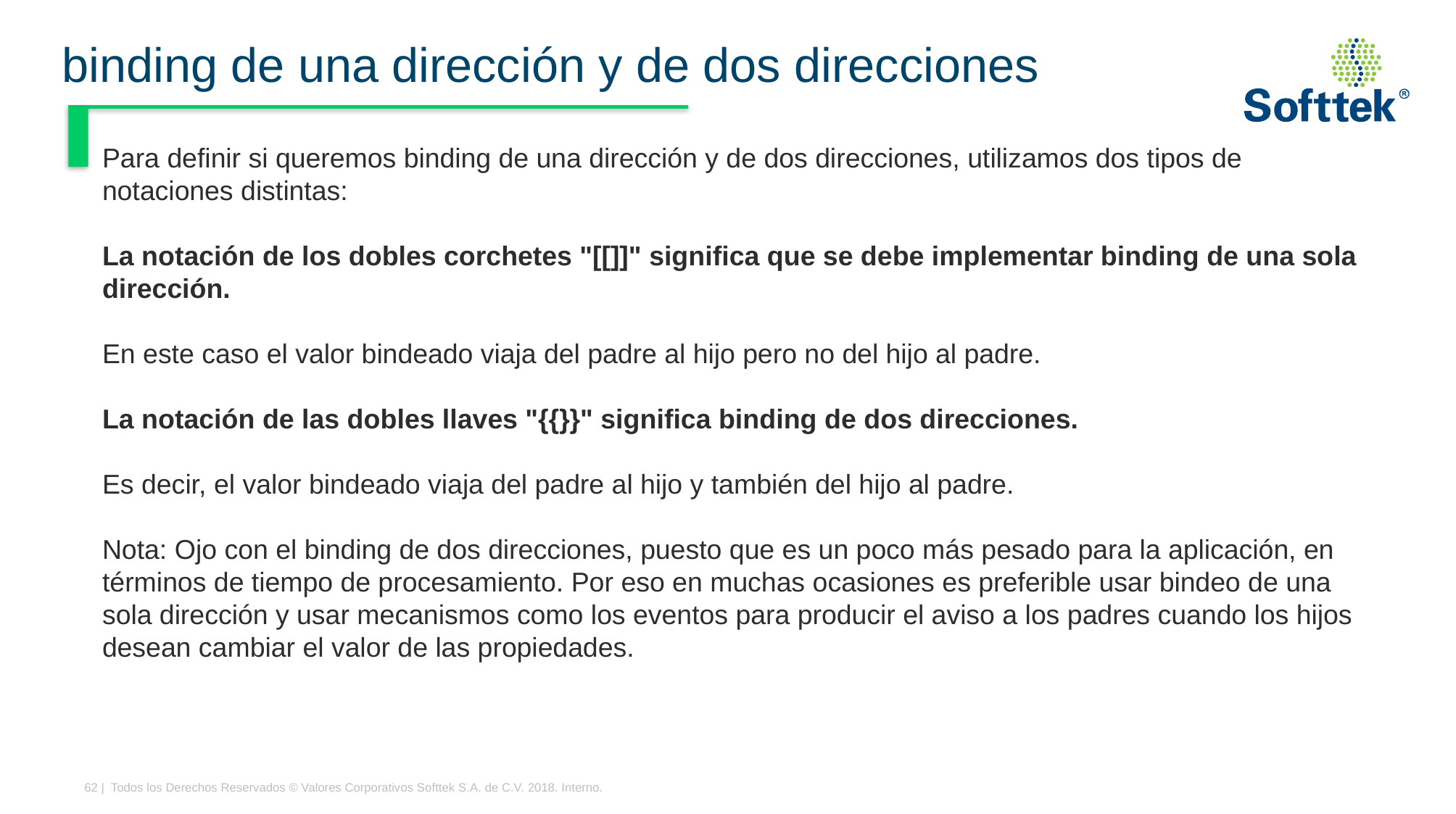

# binding de una dirección y de dos direcciones

Para definir si queremos binding de una dirección y de dos direcciones, utilizamos dos tipos de notaciones distintas:

La notación de los dobles corchetes "[[]]" significa que se debe implementar binding de una sola dirección.

En este caso el valor bindeado viaja del padre al hijo pero no del hijo al padre.

La notación de las dobles llaves "{{}}" significa binding de dos direcciones.

Es decir, el valor bindeado viaja del padre al hijo y también del hijo al padre.

Nota: Ojo con el binding de dos direcciones, puesto que es un poco más pesado para la aplicación, en términos de tiempo de procesamiento. Por eso en muchas ocasiones es preferible usar bindeo de una sola dirección y usar mecanismos como los eventos para producir el aviso a los padres cuando los hijos desean cambiar el valor de las propiedades.